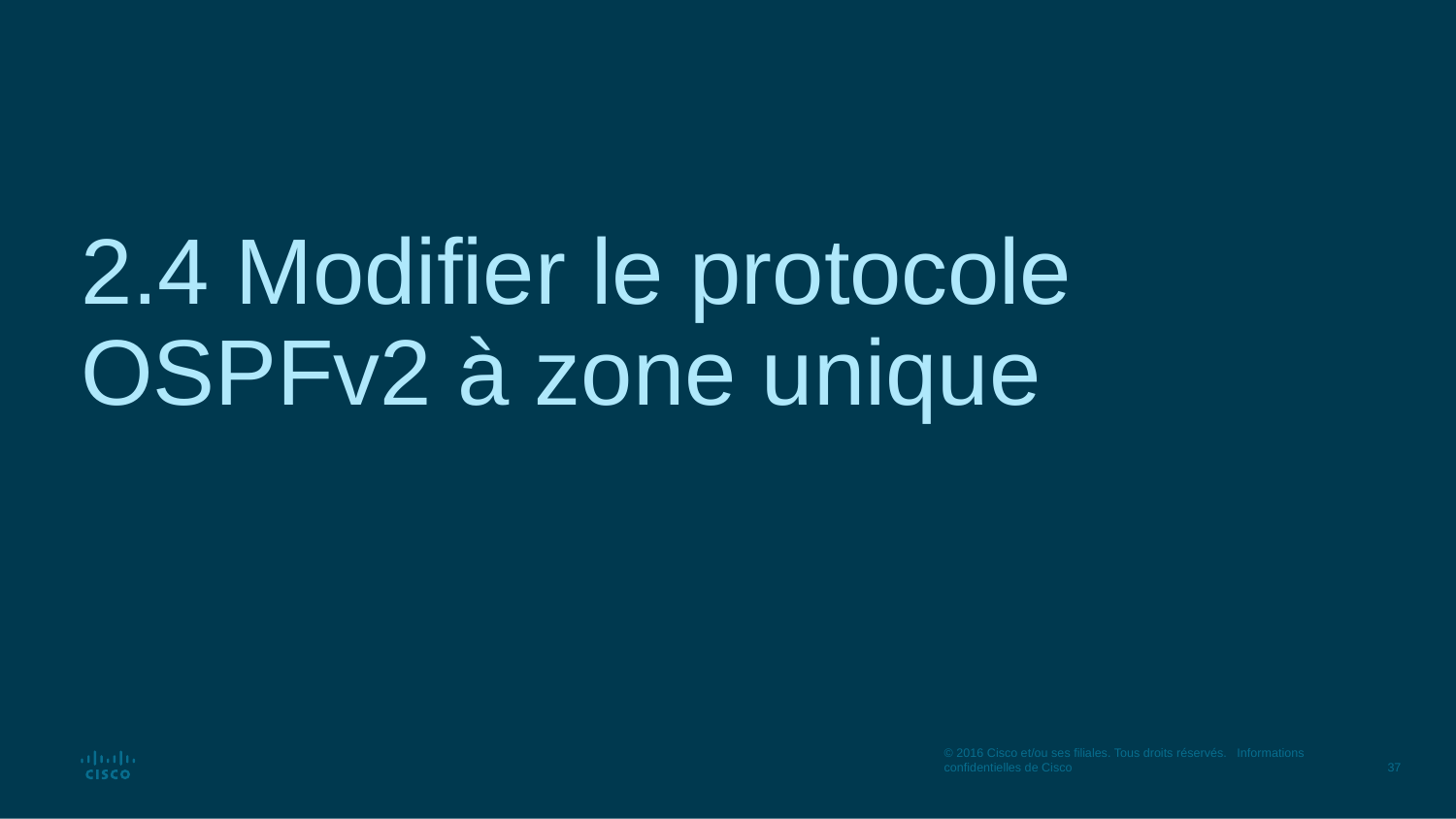

# 2.4 Modifier le protocole OSPFv2 à zone unique